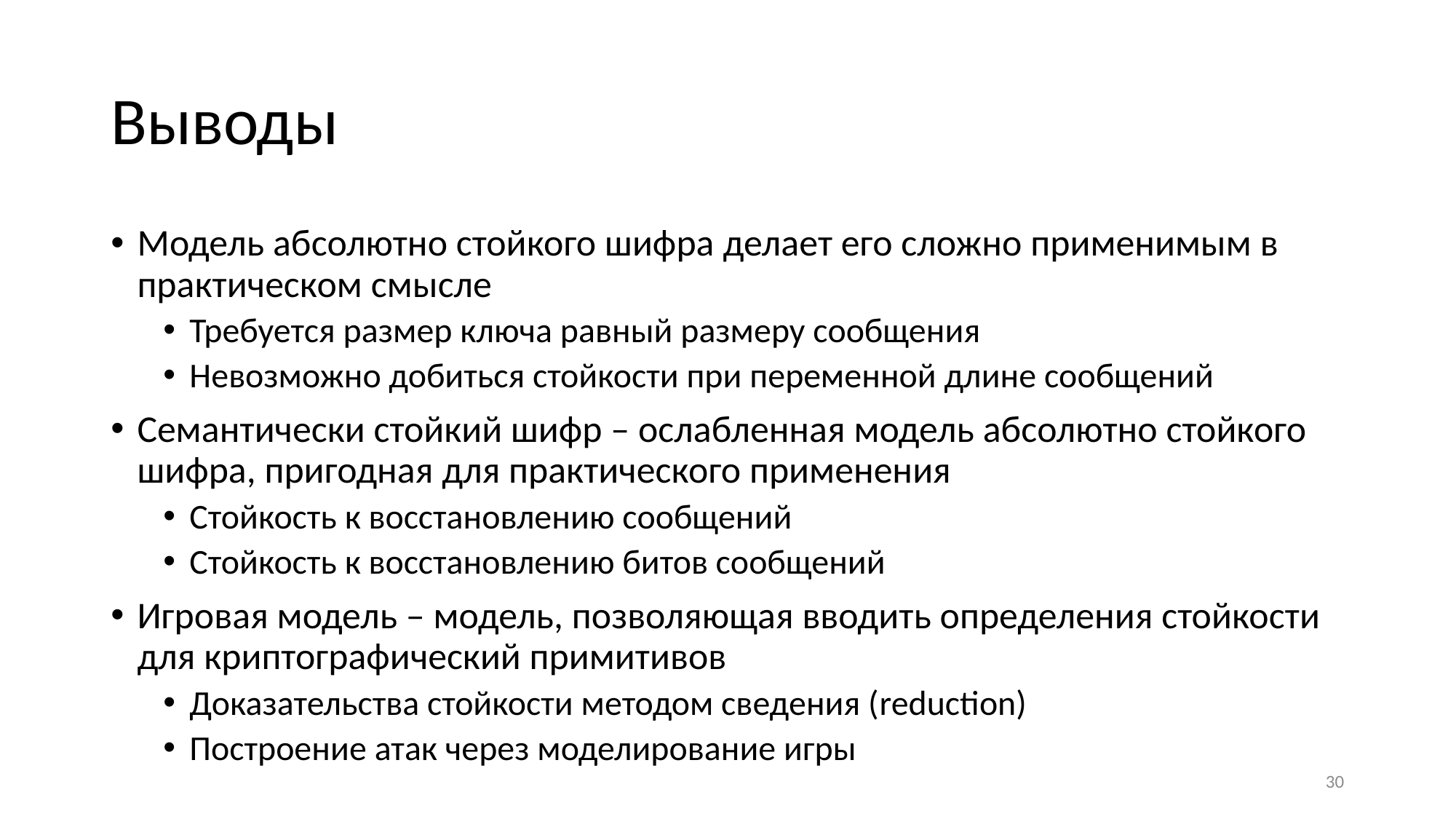

# Выводы
Модель абсолютно стойкого шифра делает его сложно применимым в практическом смысле
Требуется размер ключа равный размеру сообщения
Невозможно добиться стойкости при переменной длине сообщений
Семантически стойкий шифр – ослабленная модель абсолютно стойкого шифра, пригодная для практического применения
Стойкость к восстановлению сообщений
Стойкость к восстановлению битов сообщений
Игровая модель – модель, позволяющая вводить определения стойкости для криптографический примитивов
Доказательства стойкости методом сведения (reduction)
Построение атак через моделирование игры

30